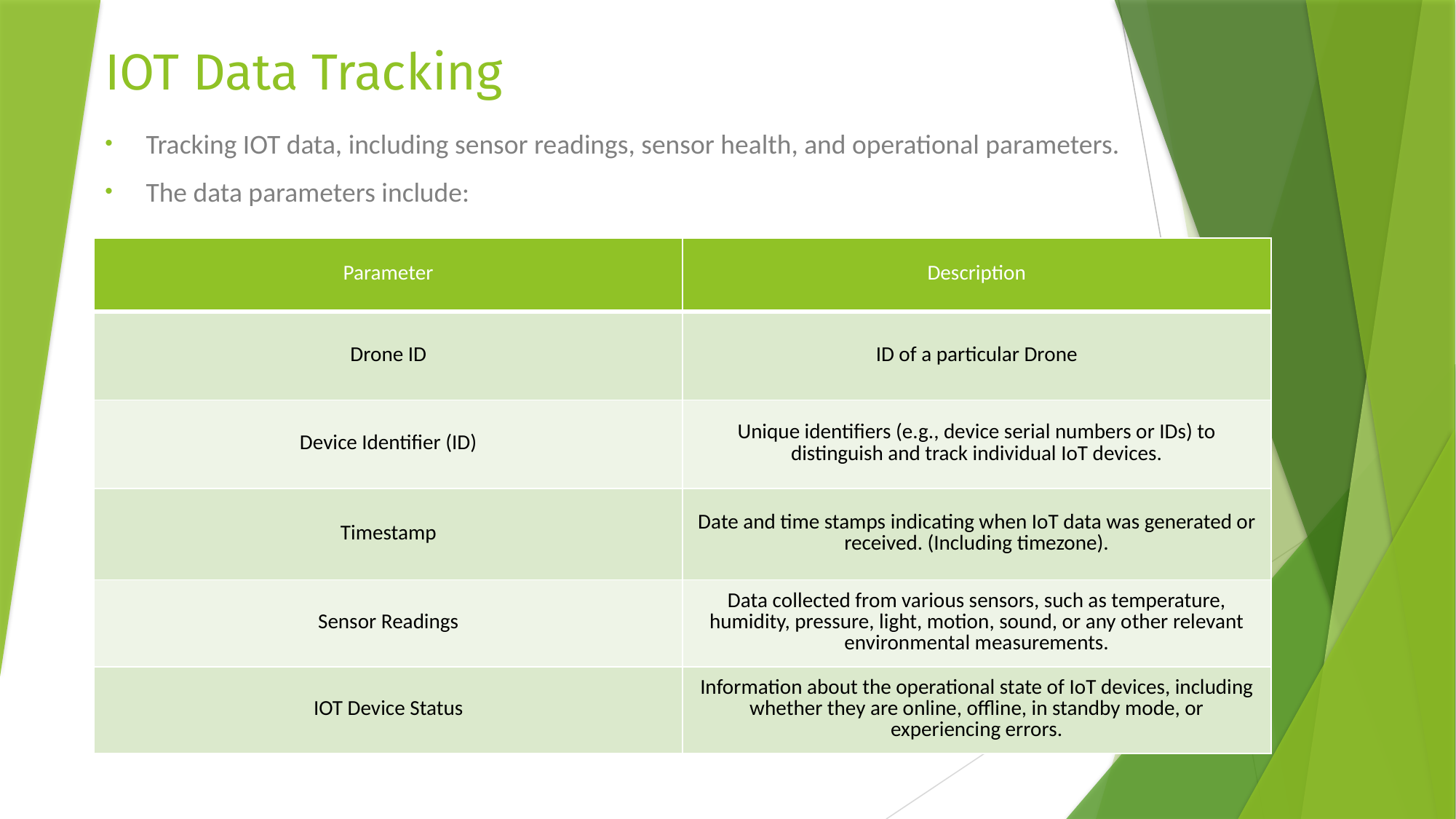

# IOT Data Tracking
Tracking IOT data, including sensor readings, sensor health, and operational parameters.
The data parameters include:

| Parameter | Description |
| --- | --- |
| Drone ID | ID of a particular Drone |
| Device Identifier (ID) | Unique identifiers (e.g., device serial numbers or IDs) to distinguish and track individual IoT devices. |
| Timestamp | Date and time stamps indicating when IoT data was generated or received. (Including timezone). |
| Sensor Readings | Data collected from various sensors, such as temperature, humidity, pressure, light, motion, sound, or any other relevant environmental measurements. |
| IOT Device Status | Information about the operational state of IoT devices, including whether they are online, offline, in standby mode, or experiencing errors. |